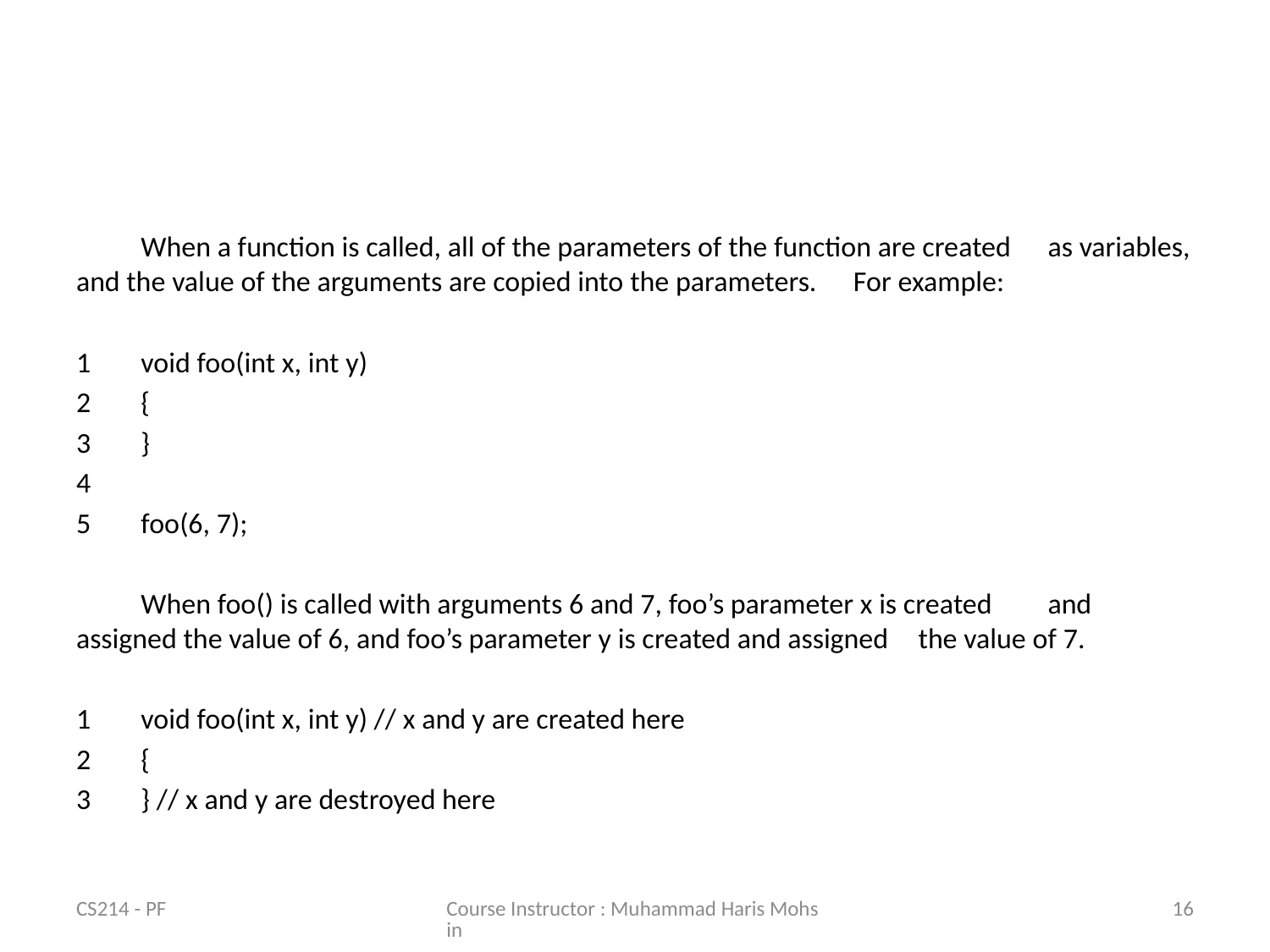

#
	When a function is called, all of the parameters of the function are created 	as variables, and the value of the arguments are copied into the parameters. 	For example:

1	void foo(int x, int y)
2	{
3	}
4
5	foo(6, 7);

	When foo() is called with arguments 6 and 7, foo’s parameter x is created 	and assigned the value of 6, and foo’s parameter y is created and assigned 	the value of 7.

1	void foo(int x, int y) // x and y are created here
2	{
3	} // x and y are destroyed here
CS214 - PF
Course Instructor : Muhammad Haris Mohsin
16